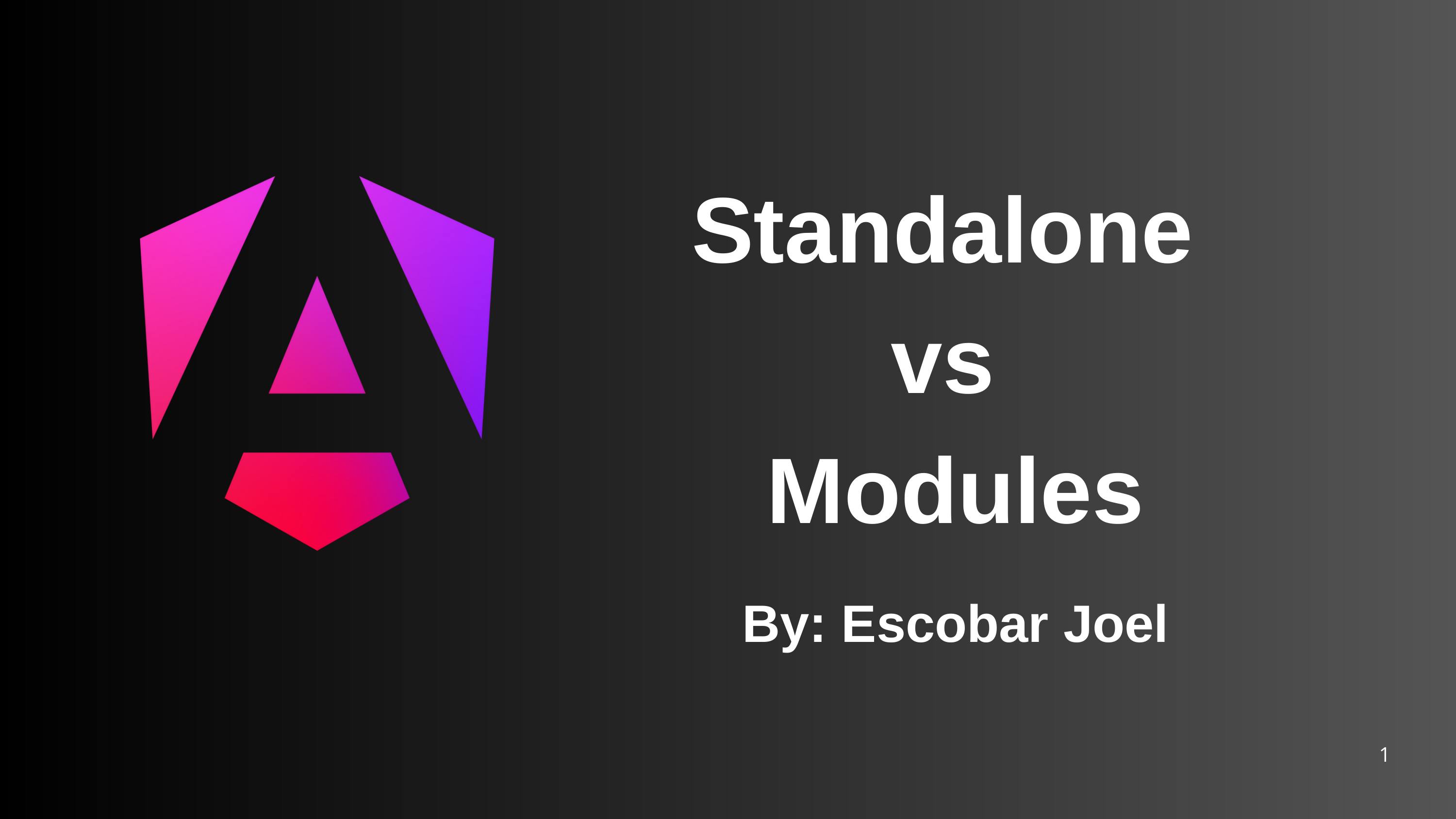

Standalone
vs
Modules

By: Escobar Joel
1